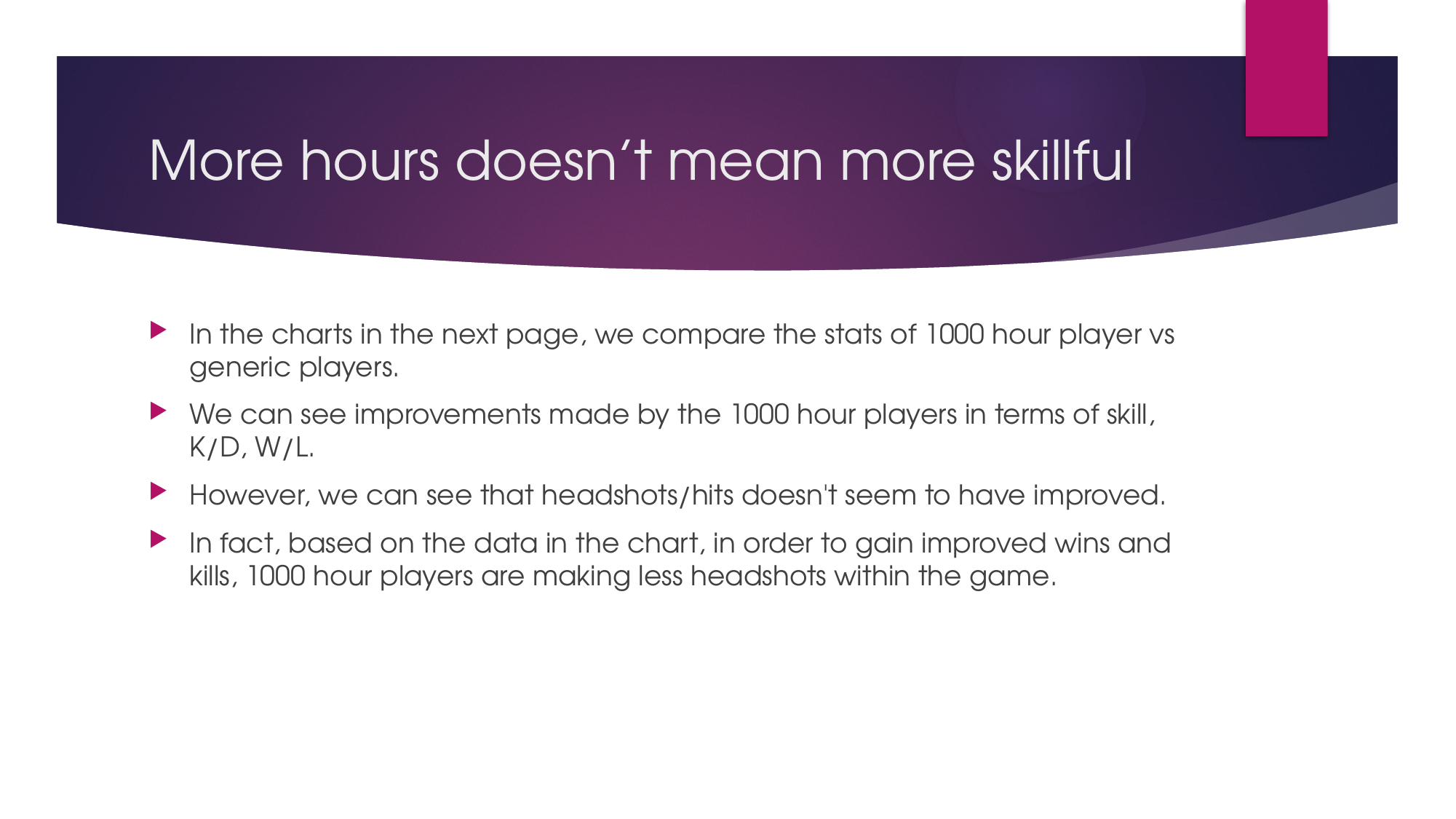

# More hours doesn’t mean more skillful
In the charts in the next page, we compare the stats of 1000 hour player vs generic players.
We can see improvements made by the 1000 hour players in terms of skill, K/D, W/L.
However, we can see that headshots/hits doesn't seem to have improved.
In fact, based on the data in the chart, in order to gain improved wins and kills, 1000 hour players are making less headshots within the game.